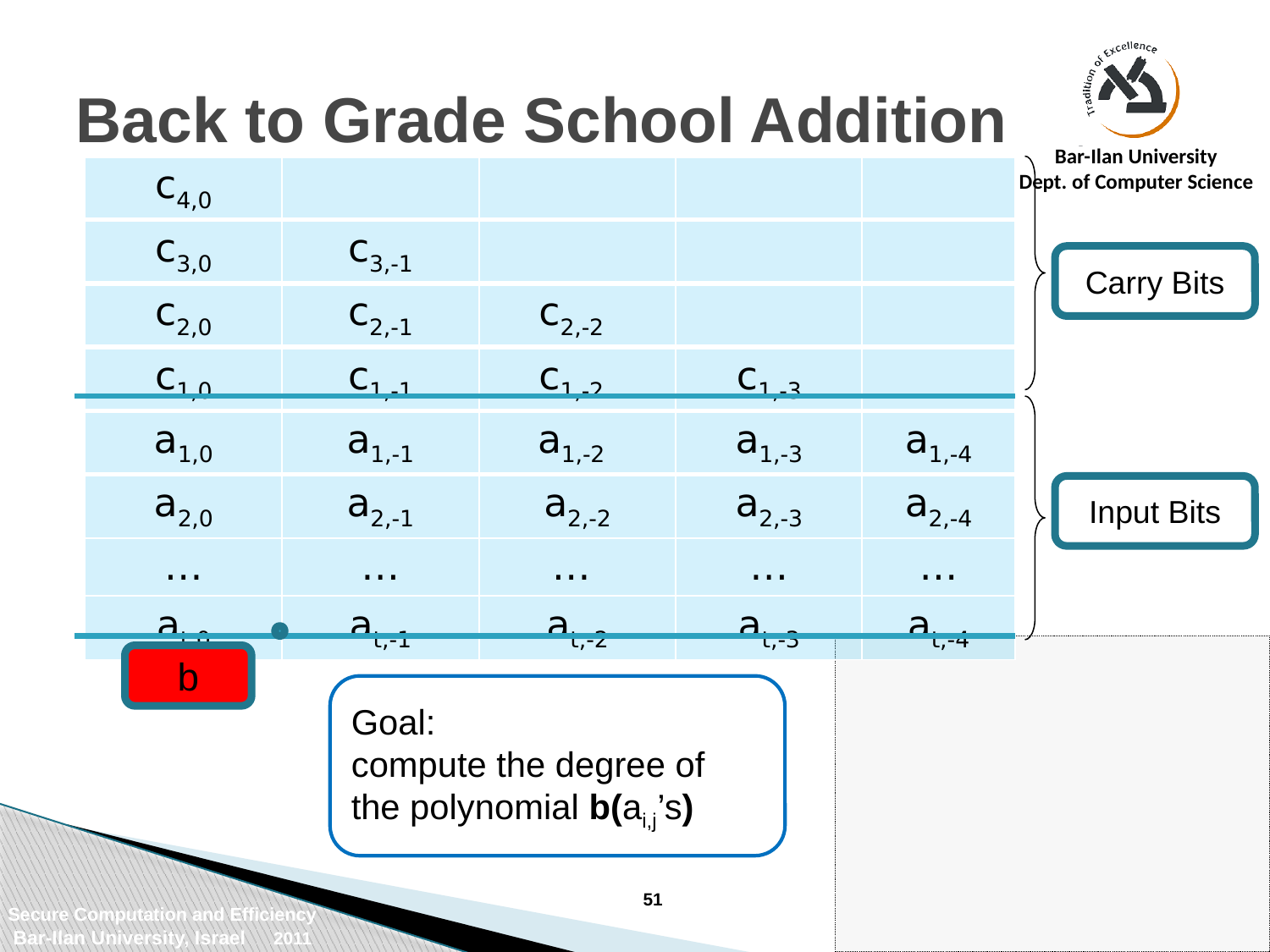

# Back to Grade School Addition
| c4,0 |  |  |  |  |
| --- | --- | --- | --- | --- |
| c3,0 | c3,-1 |  |  |  |
| c2,0 | c2,-1 | c2,-2 |  |  |
| c1,0 | c1,-1 | c1,-2 | c1,-3 |  |
| a1,0 | a1,-1 | a1,-2 | a1,-3 | a1,-4 |
| a2,0 | a2,-1 | a2,-2 | a2,-3 | a2,-4 |
| … | … | … | … | … |
| at,0 | at,-1 | at,-2 | at,-3 | at,-4 |

Carry Bits

Input Bits

b
Goal:
compute the degree of the polynomial b(ai,j’s)
51
Secure Computation and Efficiency
Bar-Ilan University, Israel     2011